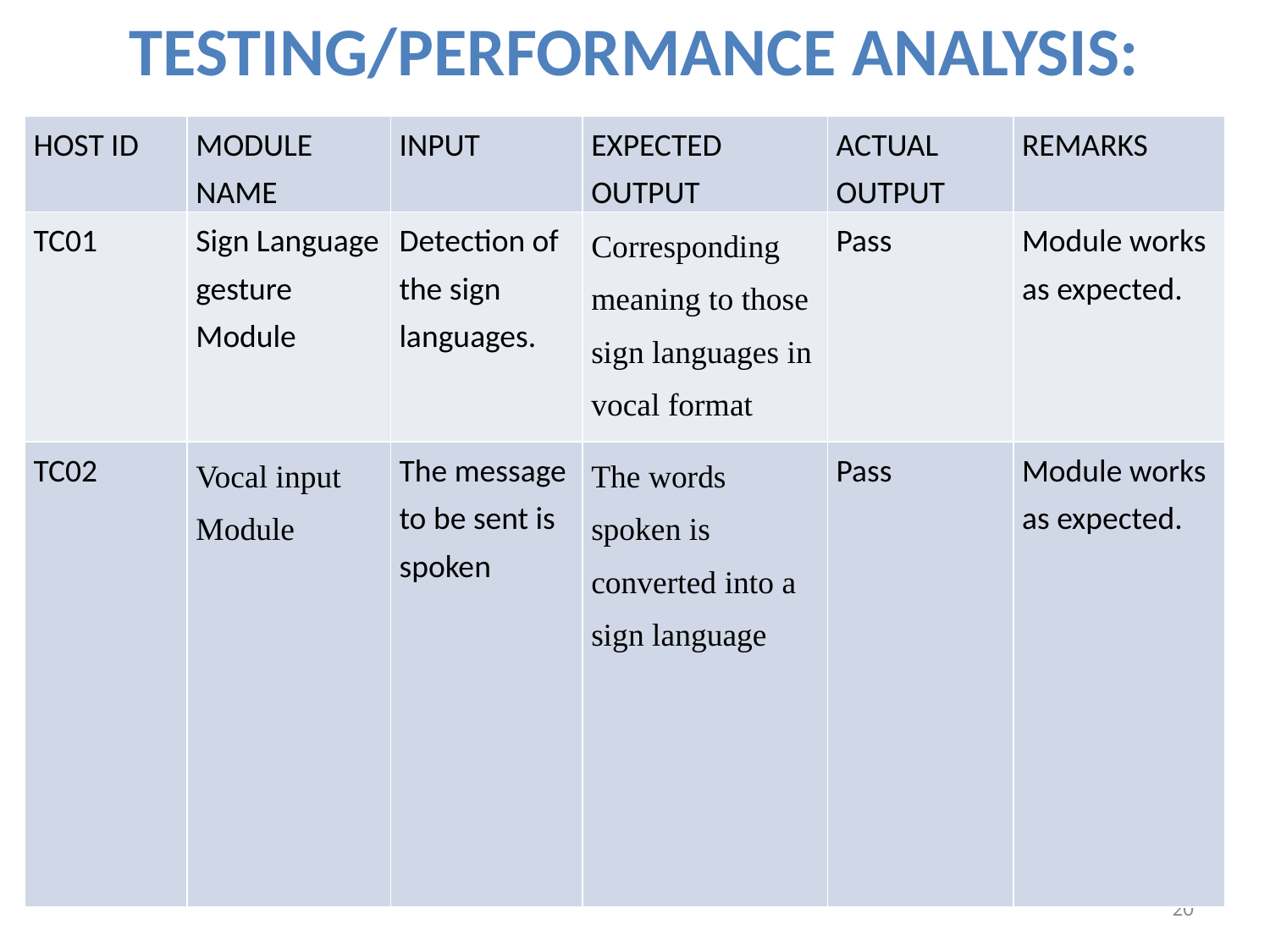

# TESTING/PERFORMANCE ANALYSIS:
| HOST ID | MODULE NAME | INPUT | EXPECTED OUTPUT | ACTUAL OUTPUT | REMARKS |
| --- | --- | --- | --- | --- | --- |
| TC01 | Sign Language gesture Module | Detection of the sign languages. | Corresponding meaning to those sign languages in vocal format | Pass | Module works as expected. |
| TC02 | Vocal input Module | The message to be sent is spoken | The words spoken is converted into a sign language | Pass | Module works as expected. |
20